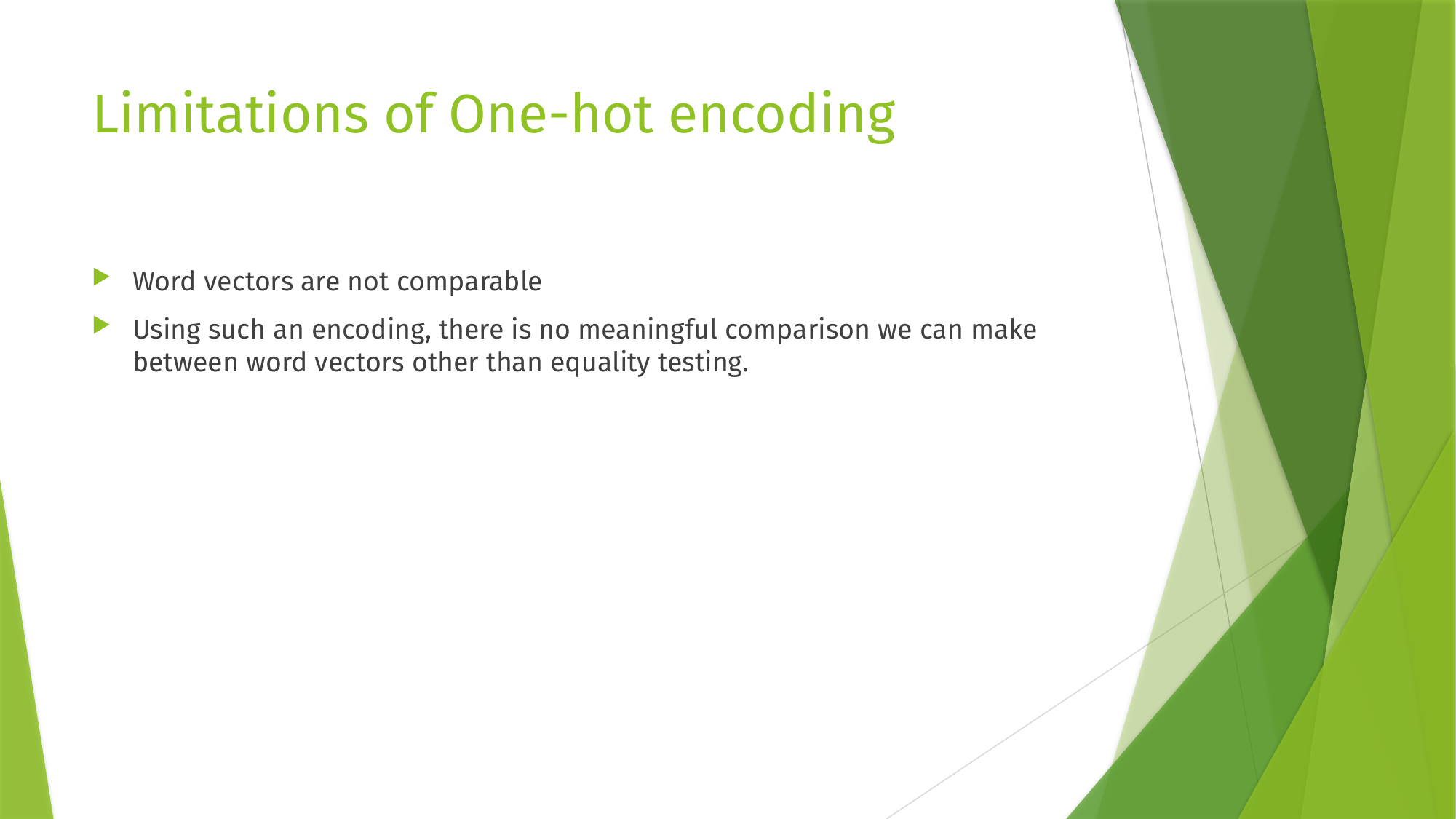

# Limitations of One-hot encoding
Word vectors are not comparable
Using such an encoding, there is no meaningful comparison we can make between word vectors other than equality testing.